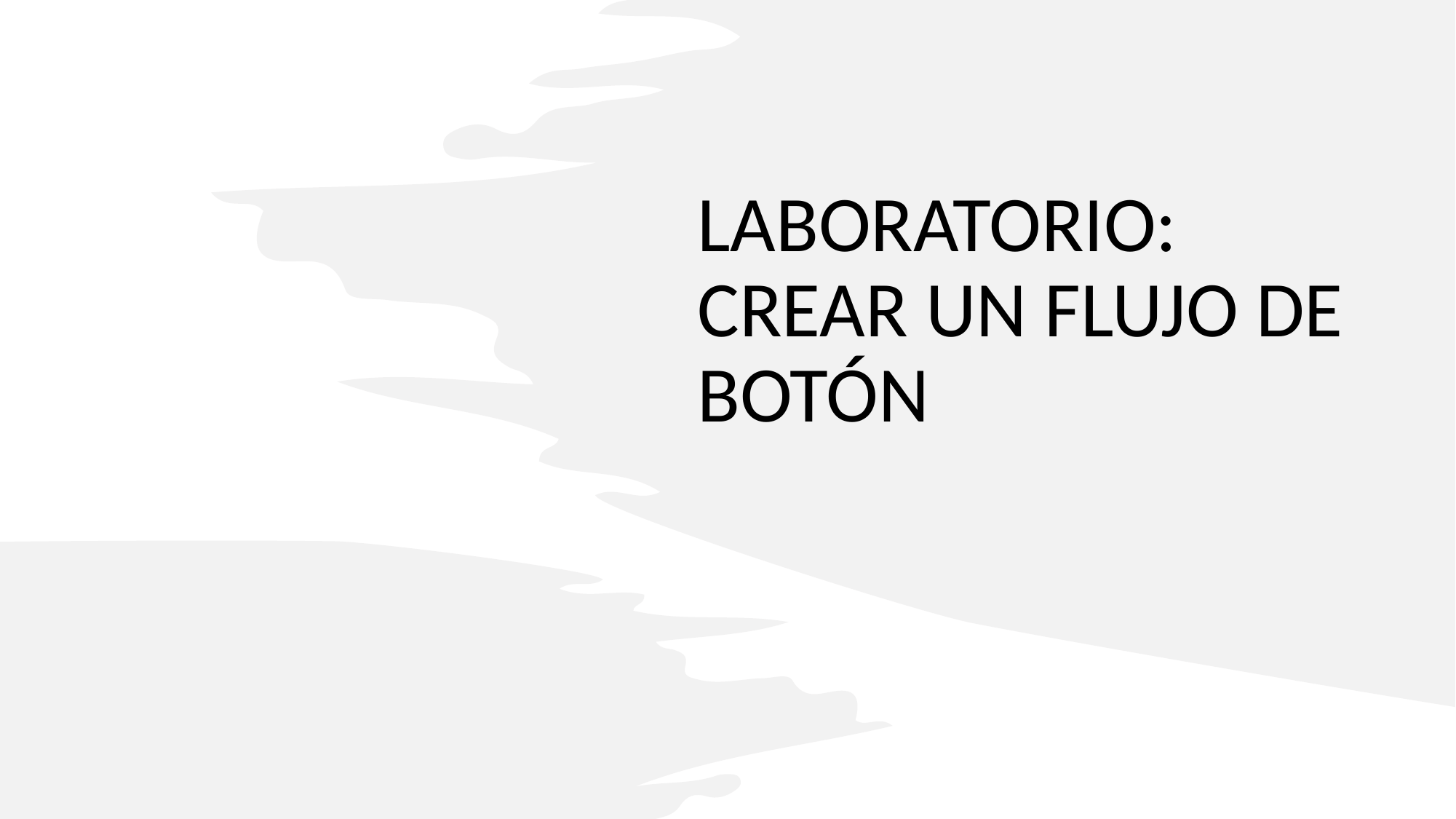

# LABORATORIO: CREAR UN FLUJO DE BOTÓN